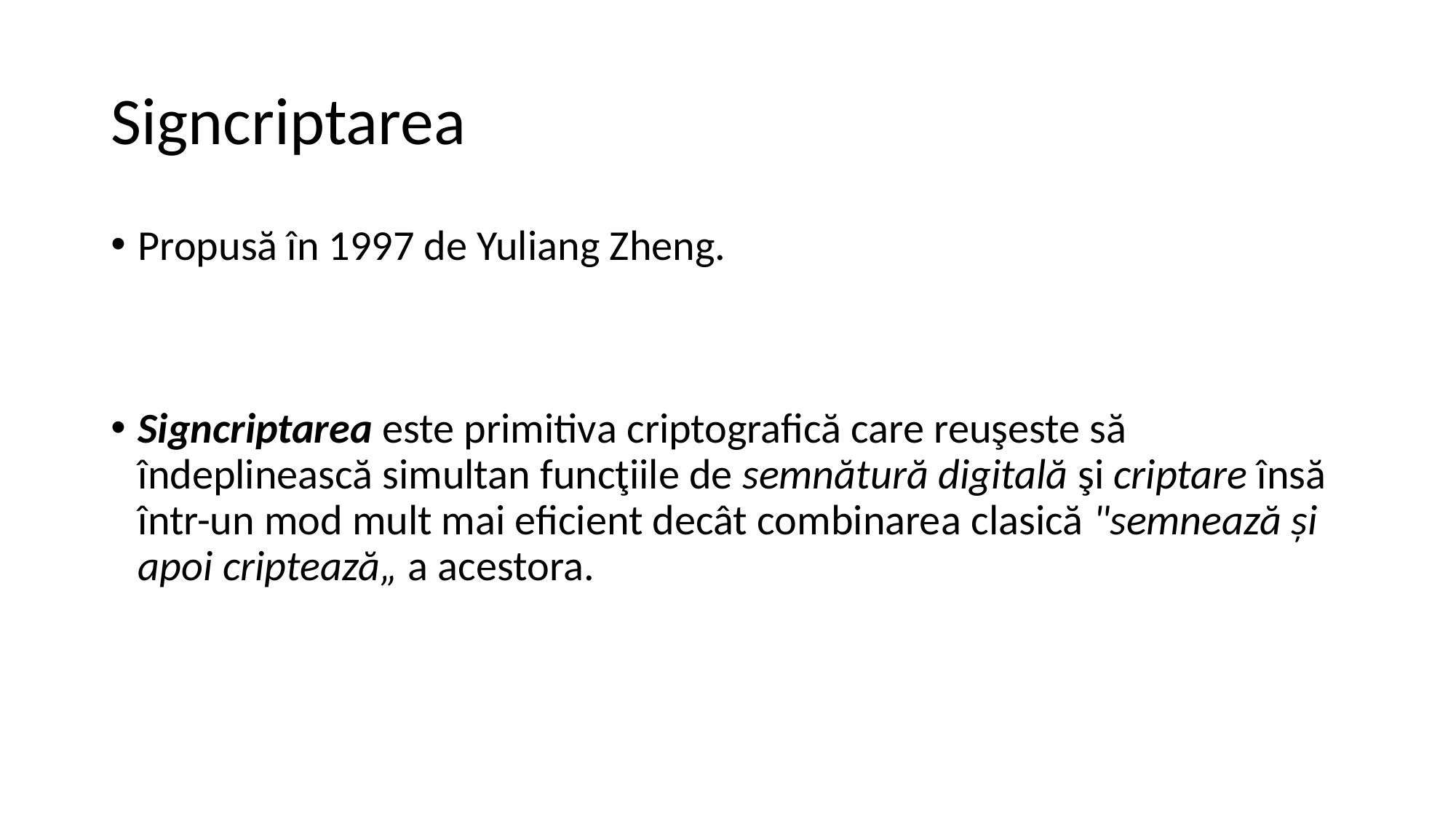

# Signcriptarea
Propusă în 1997 de Yuliang Zheng.

Signcriptarea este primitiva criptografică care reuşeste să îndeplinească simultan funcţiile de semnătură digitală şi criptare însă într-un mod mult mai eficient decât combinarea clasică "semnează și apoi criptează„ a acestora.